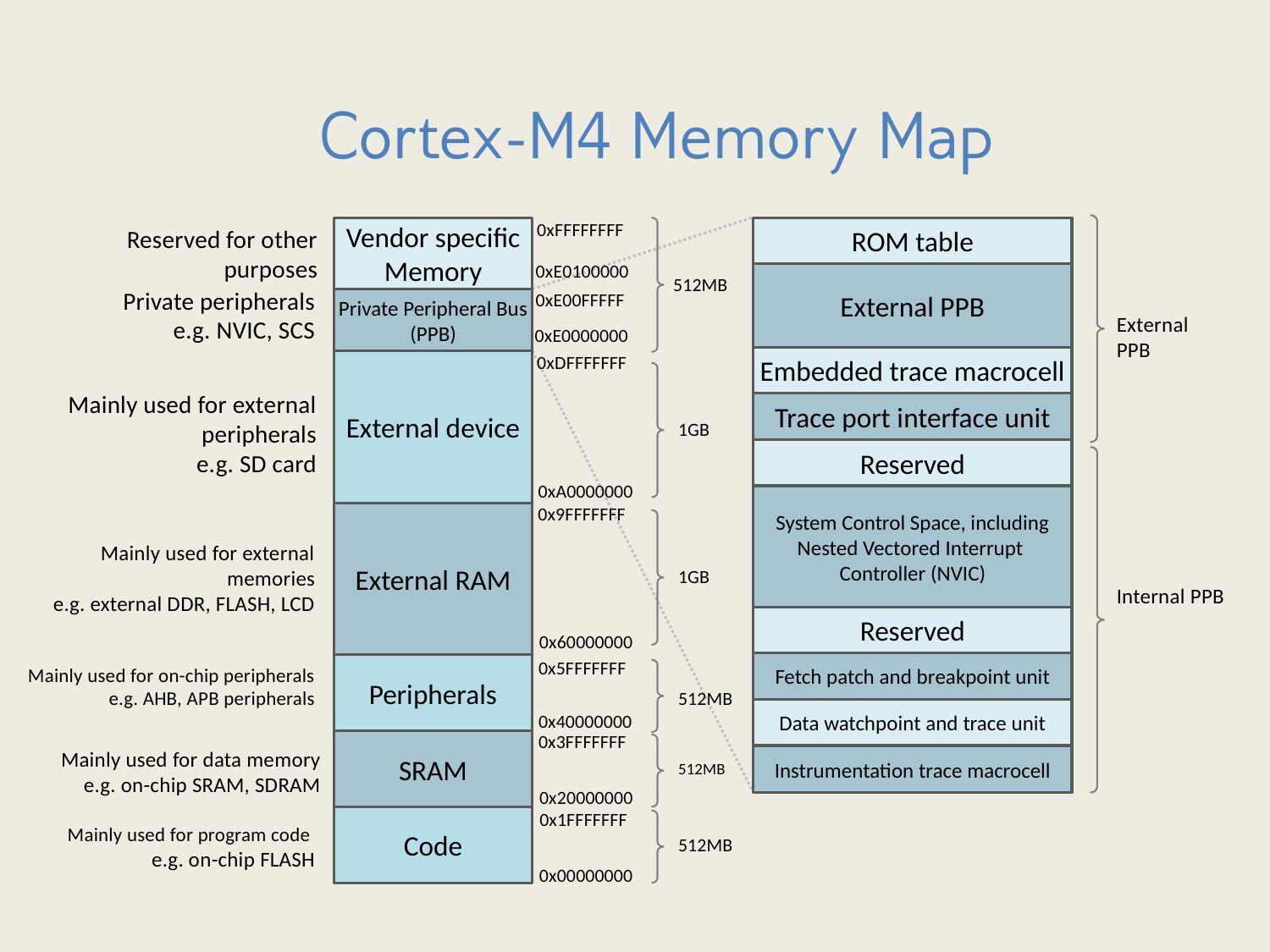

Cortex-M4 Memory Map
0xFFFFFFFF
Vendor specific
Memory

0xE0100000
512MB
0xE00FFFFF
Private Peripheral Bus
(PPB)
0xE0000000
0xDFFFFFFF
External device

1GB
0xA0000000
0x9FFFFFFF
External RAM

1GB
0x60000000
0x5FFFFFFF
Peripherals

512MB
0x40000000
0x3FFFFFFF
SRAM

512MB
0x20000000
0x1FFFFFFF
Code

512MB
0x00000000

Reserved for other purposes
ROM table
External PPB
Private peripherals
e.g. NVIC, SCS
External PPB
Embedded trace macrocell
Mainly used for external peripherals
e.g. SD card
Trace port interface unit
Reserved

System Control Space, including
Nested Vectored Interrupt
Controller (NVIC)
Mainly used for external memories
e.g. external DDR, FLASH, LCD
Internal PPB
Reserved
Fetch patch and breakpoint unit
Mainly used for on-chip peripherals
e.g. AHB, APB peripherals
Data watchpoint and trace unit
Mainly used for data memory
e.g. on-chip SRAM, SDRAM
Instrumentation trace macrocell
Mainly used for program code
e.g. on-chip FLASH